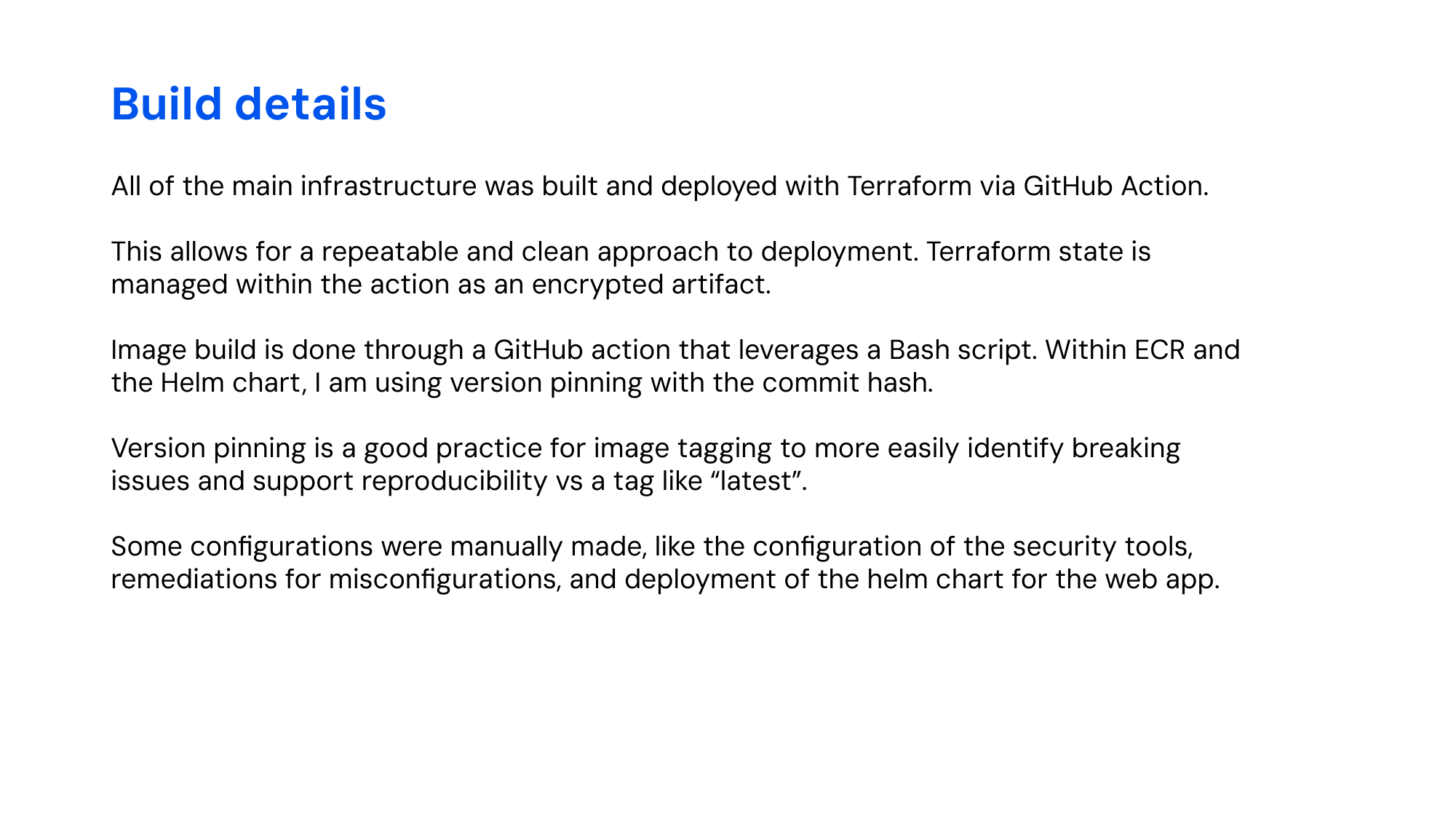

# Build details
All of the main infrastructure was built and deployed with Terraform via GitHub Action.

This allows for a repeatable and clean approach to deployment. Terraform state is managed within the action as an encrypted artifact.

Image build is done through a GitHub action that leverages a Bash script. Within ECR and the Helm chart, I am using version pinning with the commit hash.

Version pinning is a good practice for image tagging to more easily identify breaking issues and support reproducibility vs a tag like “latest”.

Some configurations were manually made, like the configuration of the security tools, remediations for misconfigurations, and deployment of the helm chart for the web app.